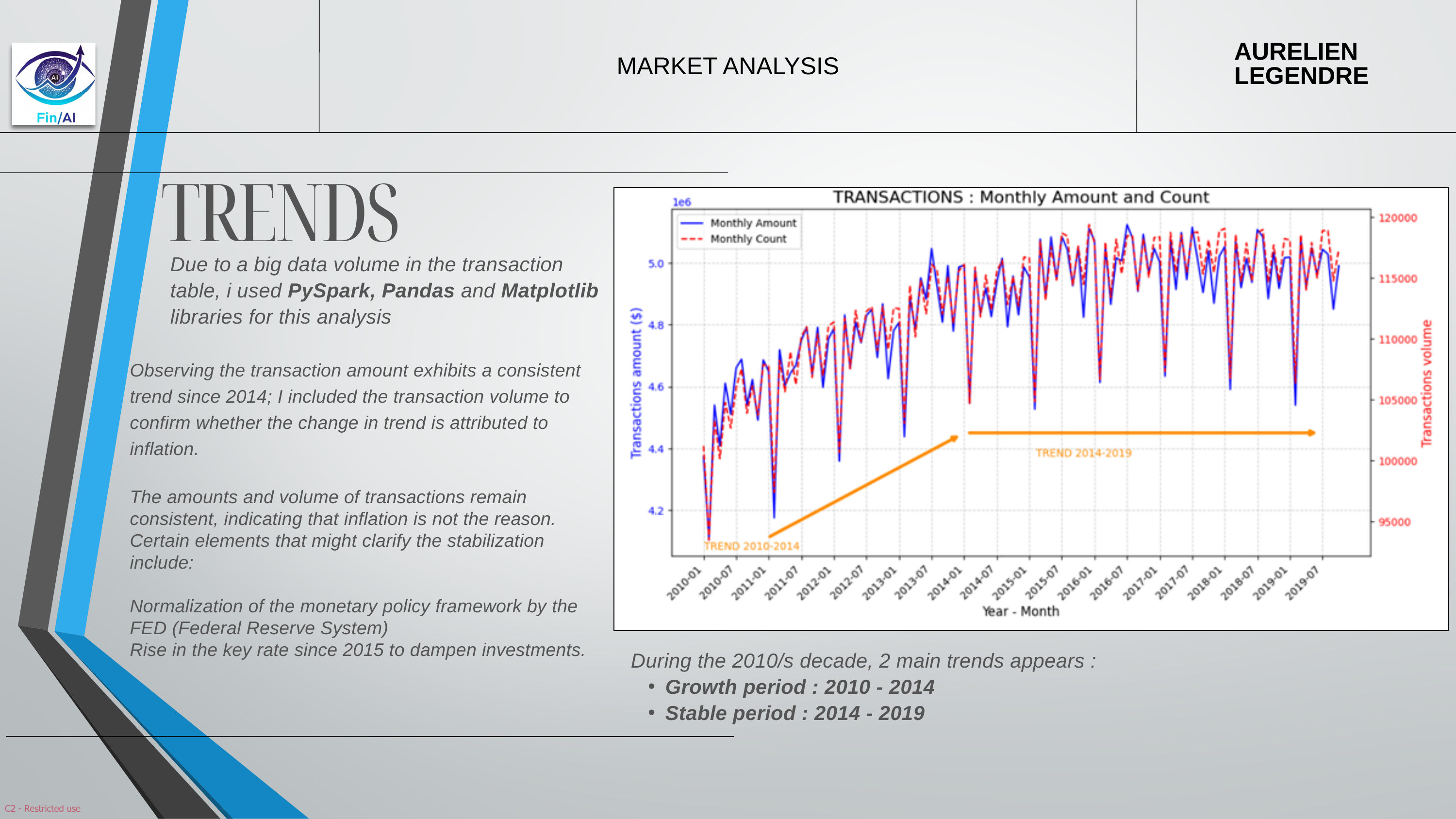

AURELIEN LEGENDRE

MARKET ANALYSIS

TRENDS

Due to a big data volume in the transaction table, i used PySpark, Pandas and Matplotlib libraries for this analysis
Observing the transaction amount exhibits a consistent trend since 2014; I included the transaction volume to confirm whether the change in trend is attributed to inflation.
The amounts and volume of transactions remain consistent, indicating that inflation is not the reason.
Certain elements that might clarify the stabilization include:
Normalization of the monetary policy framework by the FED (Federal Reserve System)
Rise in the key rate since 2015 to dampen investments.

During the 2010/s decade, 2 main trends appears :
Growth period : 2010 - 2014
Stable period : 2014 - 2019